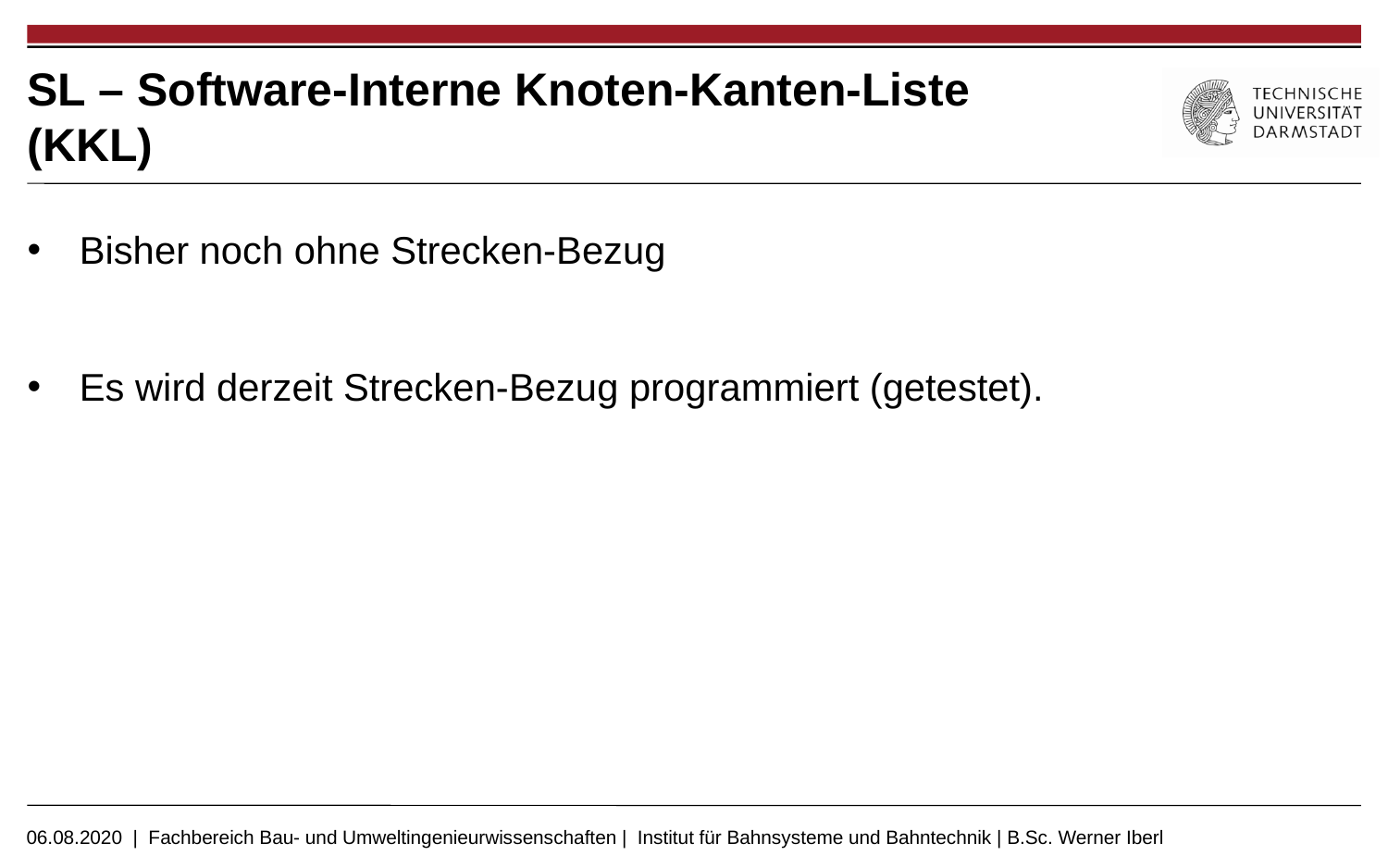

# SL – Software-Interne Knoten-Kanten-Liste (KKL)
Bisher noch ohne Strecken-Bezug

Es wird derzeit Strecken-Bezug programmiert (getestet).